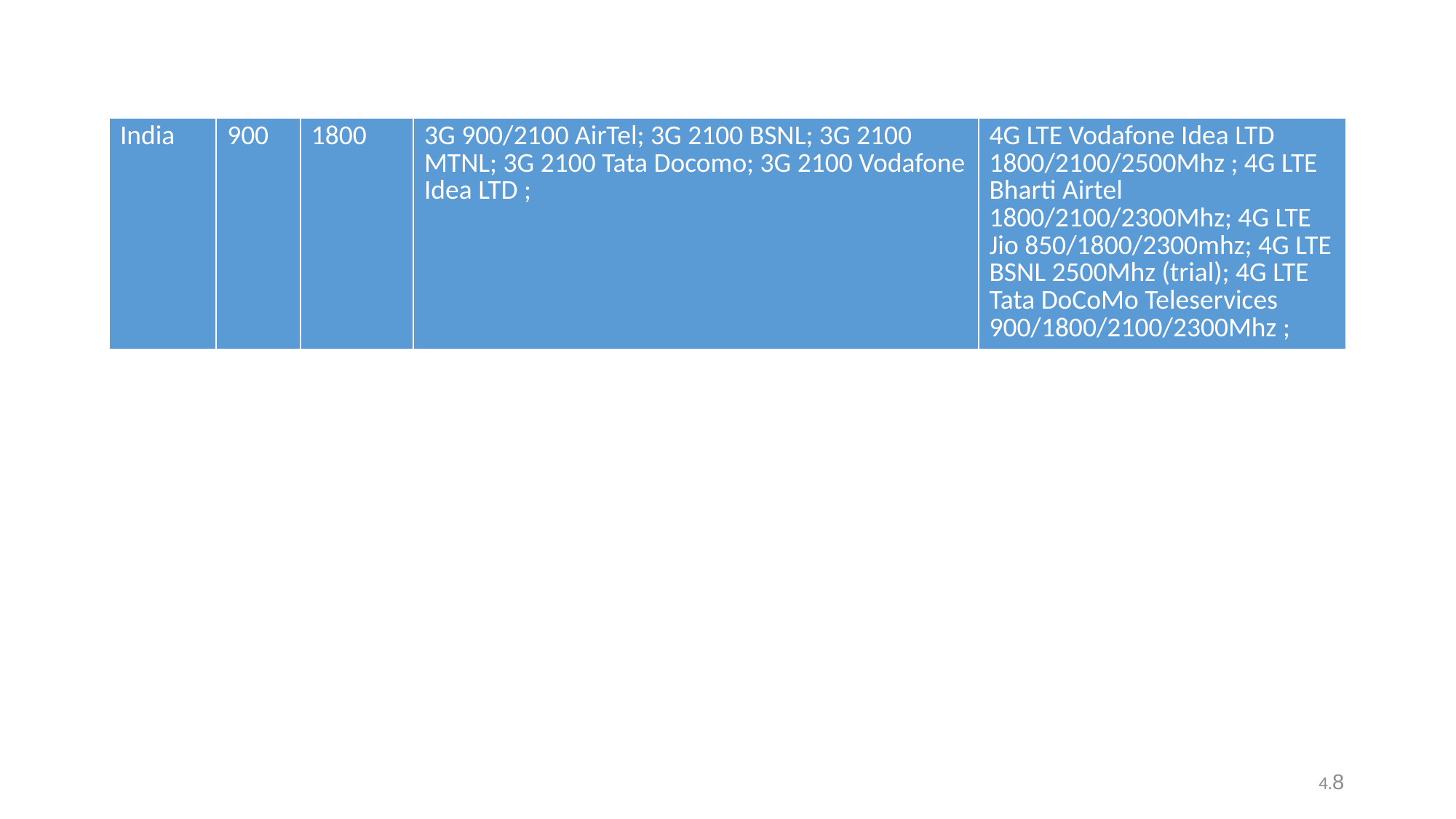

| India | 900 | 1800 | 3G 900/2100 AirTel; 3G 2100 BSNL; 3G 2100 MTNL; 3G 2100 Tata Docomo; 3G 2100 Vodafone Idea LTD ; | 4G LTE Vodafone Idea LTD 1800/2100/2500Mhz ; 4G LTE Bharti Airtel 1800/2100/2300Mhz; 4G LTE Jio 850/1800/2300mhz; 4G LTE BSNL 2500Mhz (trial); 4G LTE Tata DoCoMo Teleservices 900/1800/2100/2300Mhz ; |
| --- | --- | --- | --- | --- |
4.8